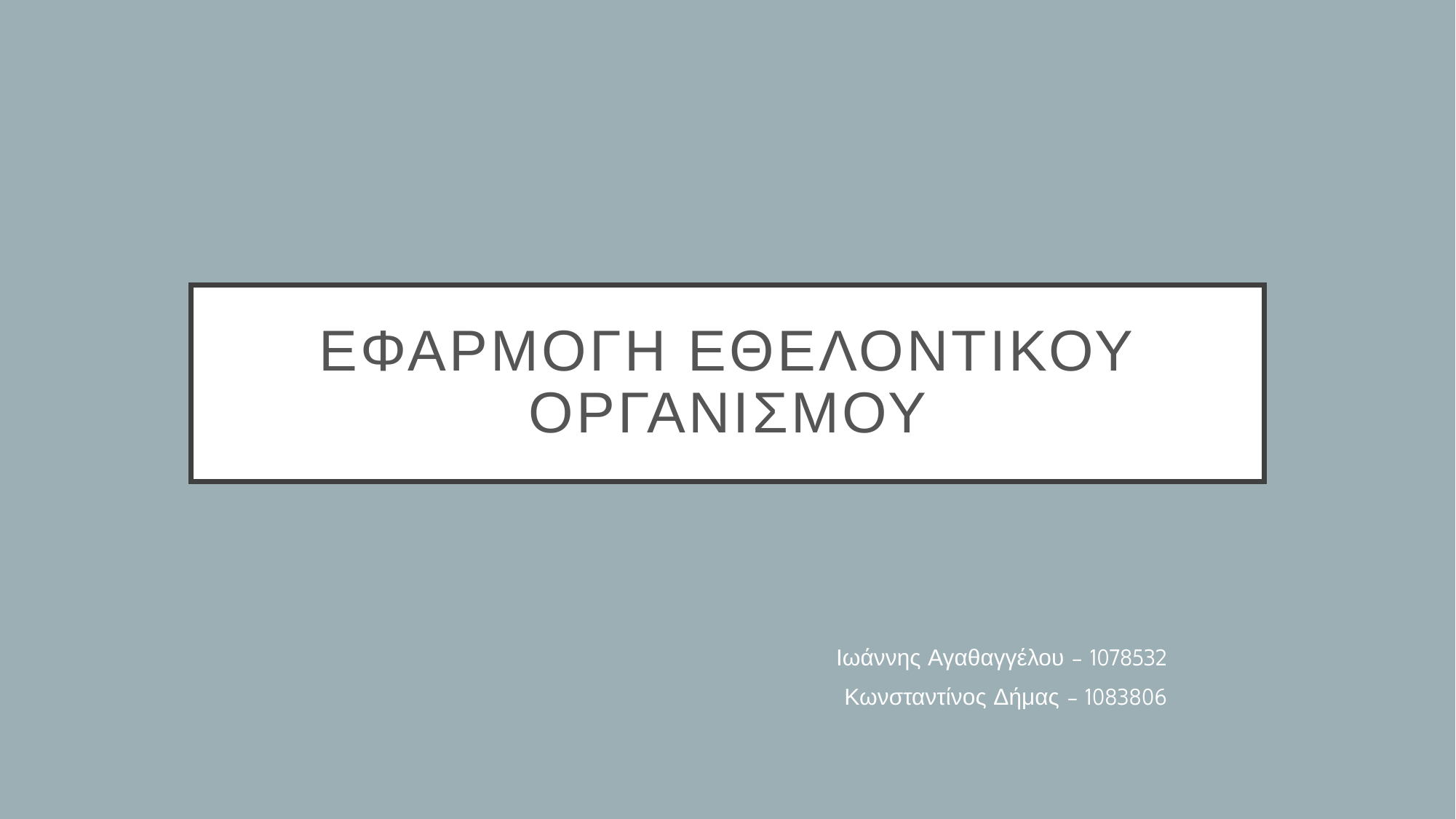

# ΕφαρμογΗ εθελοντικοΥ οργανισμοΥ

Ιωάννης Αγαθαγγέλου – 1078532
Κωνσταντίνος Δήμας – 1083806